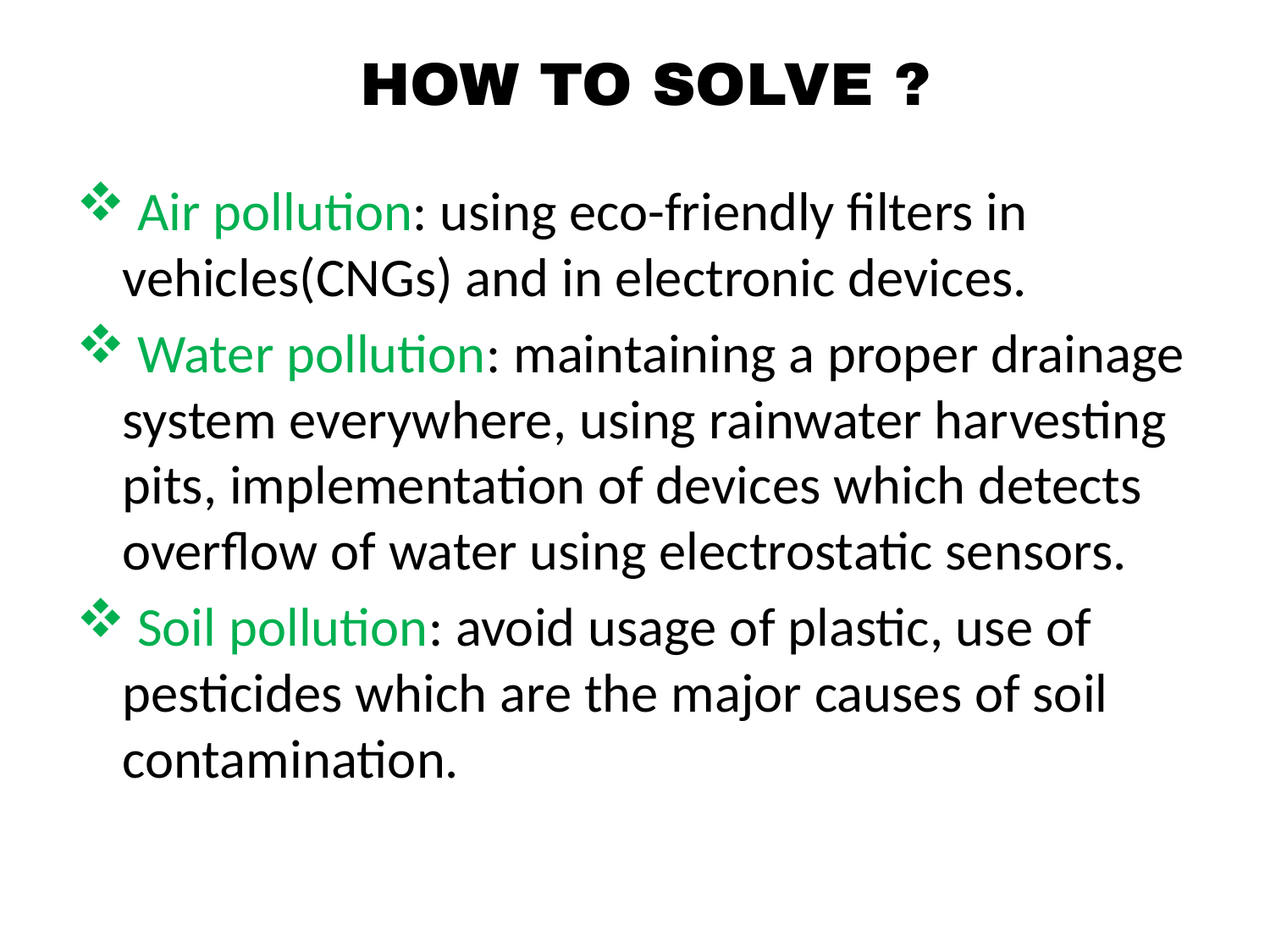

# HOW TO SOLVE ?
 Air pollution: using eco-friendly filters in vehicles(CNGs) and in electronic devices.
 Water pollution: maintaining a proper drainage system everywhere, using rainwater harvesting pits, implementation of devices which detects overflow of water using electrostatic sensors.
 Soil pollution: avoid usage of plastic, use of pesticides which are the major causes of soil contamination.